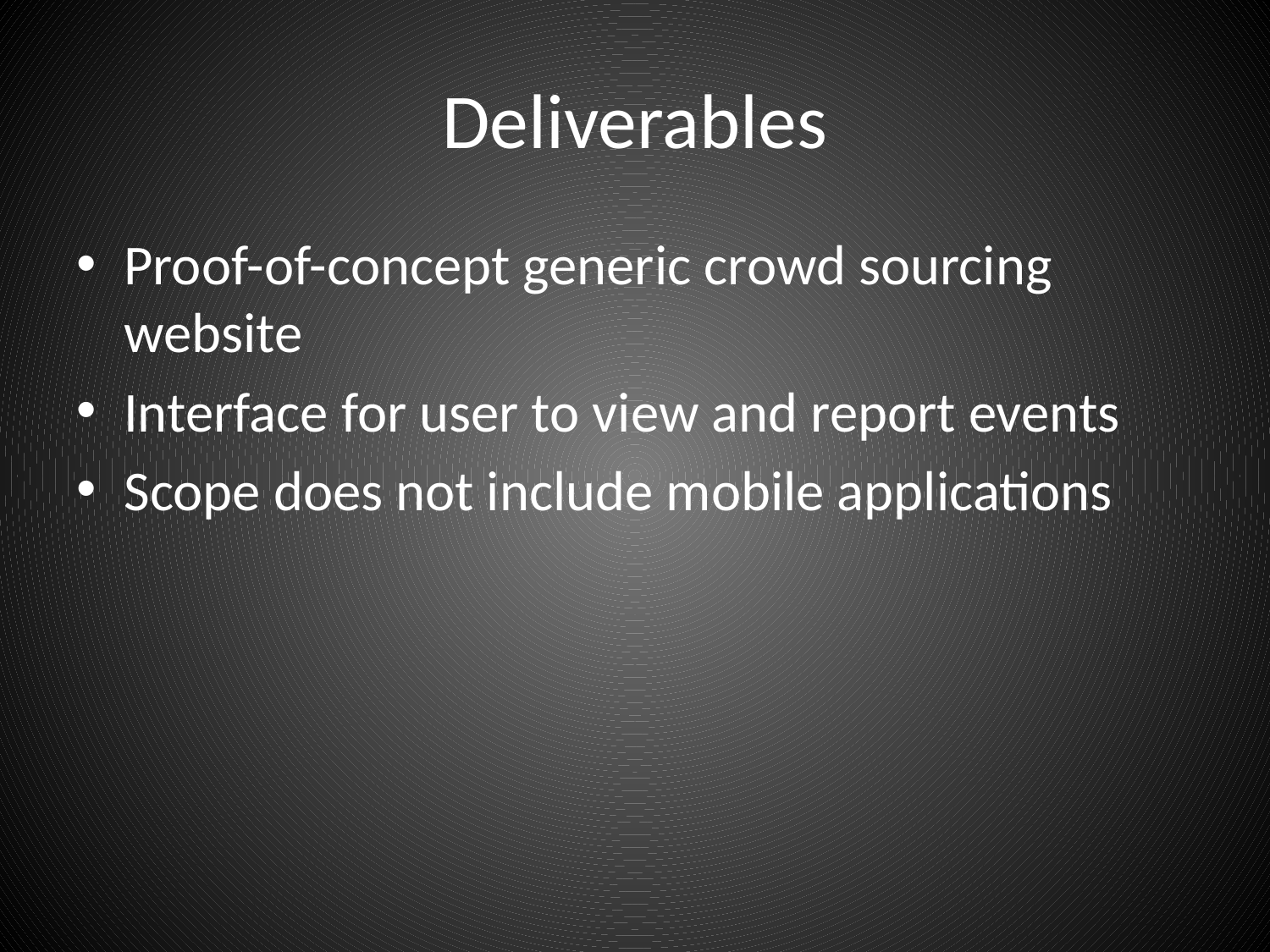

# Deliverables
Proof-of-concept generic crowd sourcing website
Interface for user to view and report events
Scope does not include mobile applications